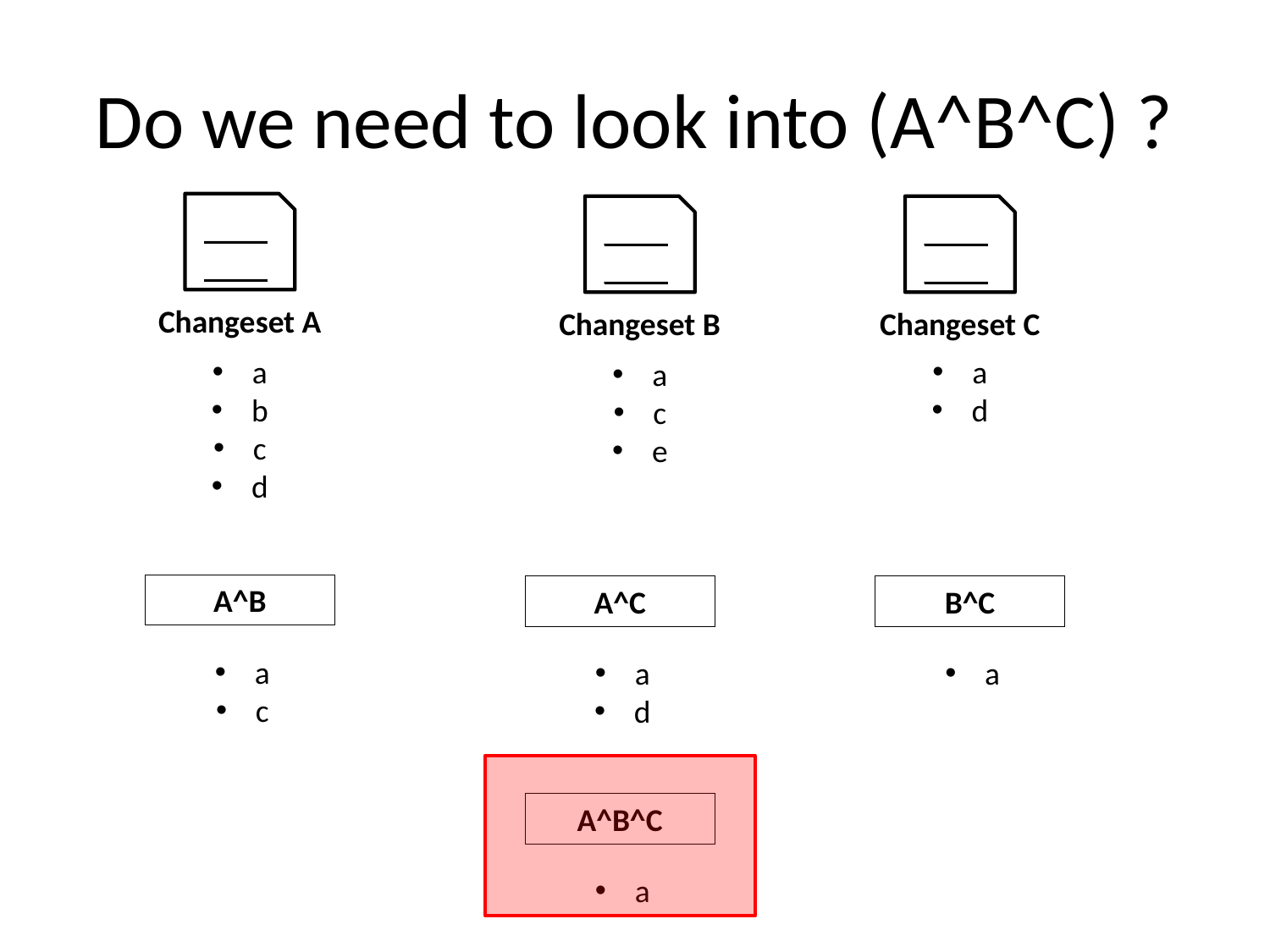

# Do we need to look into (A^B^C) ?
________
________
________
Changeset A
Changeset B
Changeset C
a
b
c
d
a
d
a
c
e
A^B
A^C
B^C
a
c
a
d
a

A^B^C
a